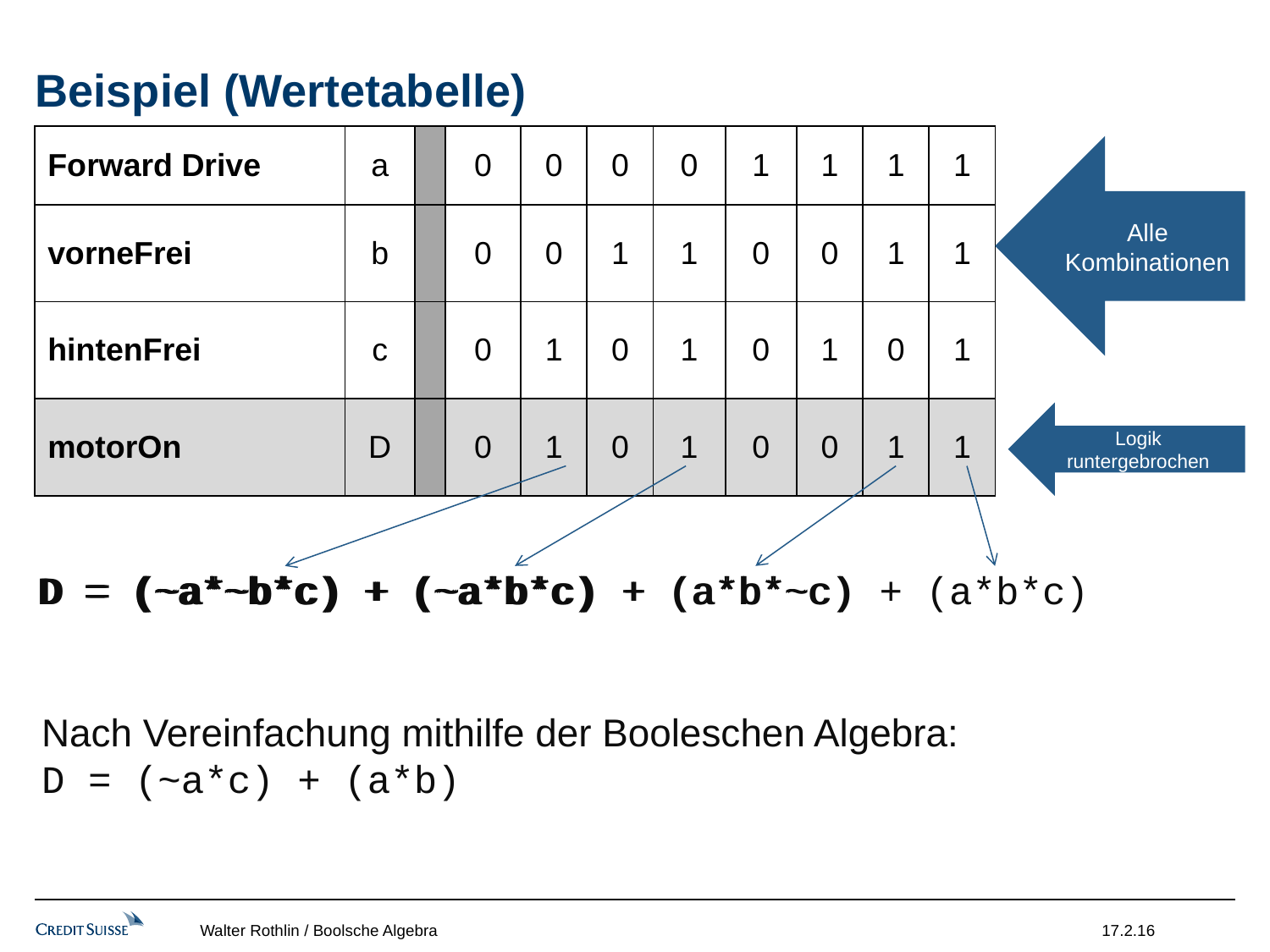

# Beispiel (Wertetabelle)
| Forward Drive | a |  | 0 | 0 | 0 | 0 | 1 | 1 | 1 | 1 |
| --- | --- | --- | --- | --- | --- | --- | --- | --- | --- | --- |
| vorneFrei | b |  | 0 | 0 | 1 | 1 | 0 | 0 | 1 | 1 |
| hintenFrei | c |  | 0 | 1 | 0 | 1 | 0 | 1 | 0 | 1 |
| motorOn | D |  | 0 | 1 | 0 | 1 | 0 | 0 | 1 | 1 |
Alle Kombinationen
Logik runtergebrochen
D = (~a*~b*c) + (~a*b*c) + (a*b*~c)
D = (~a*~b*c) + (~a*b*c) + (a*b*~c) + (a*b*c)
D = (~a*~b*c) + (~a*b*c)
D = (~a*~b*c)
Nach Vereinfachung mithilfe der Booleschen Algebra:
D = (~a*c) + (a*b)
Walter Rothlin / Boolsche Algebra
17.2.16